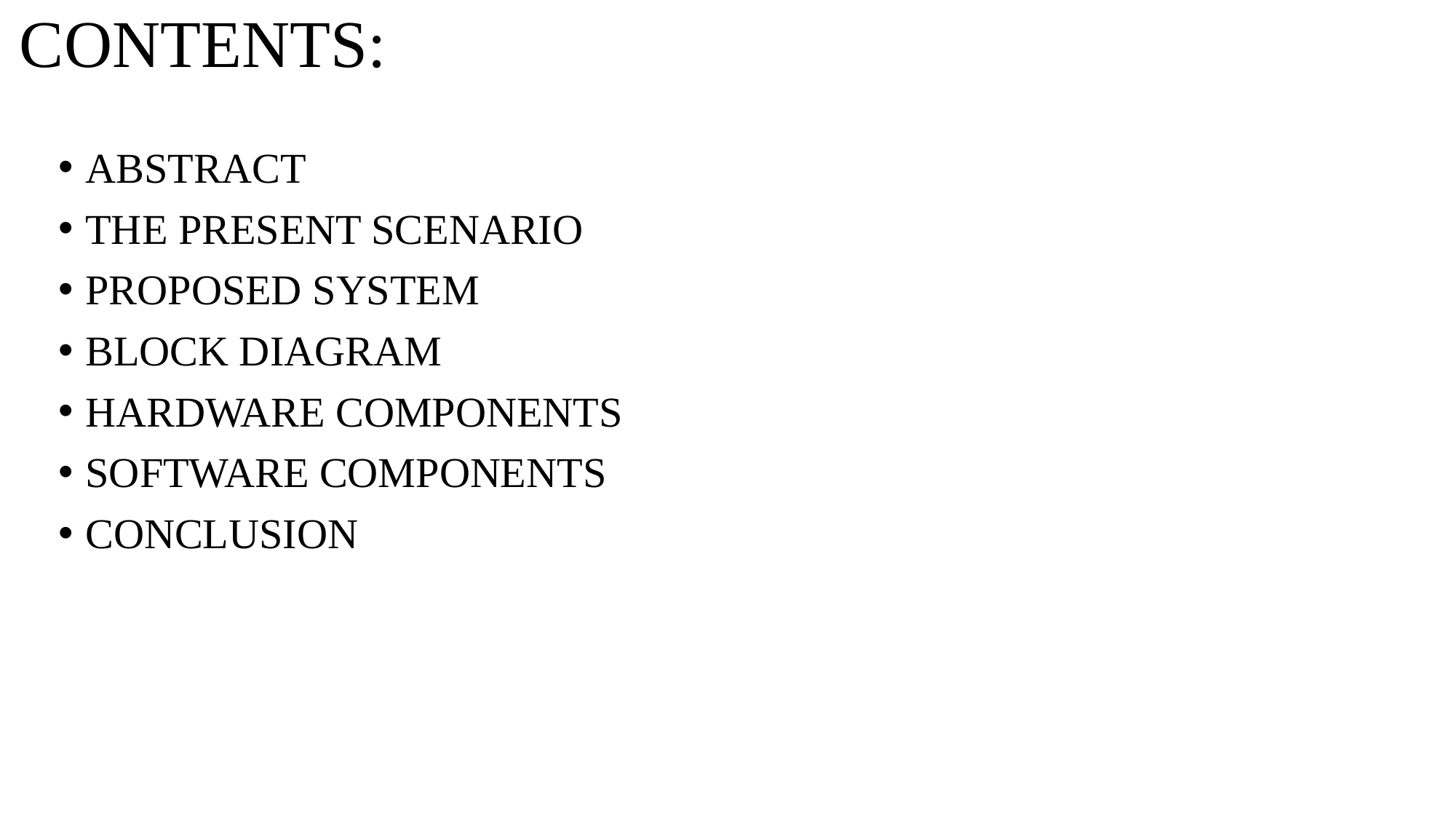

# CONTENTS:
ABSTRACT
THE PRESENT SCENARIO
PROPOSED SYSTEM
BLOCK DIAGRAM
HARDWARE COMPONENTS
SOFTWARE COMPONENTS
CONCLUSION